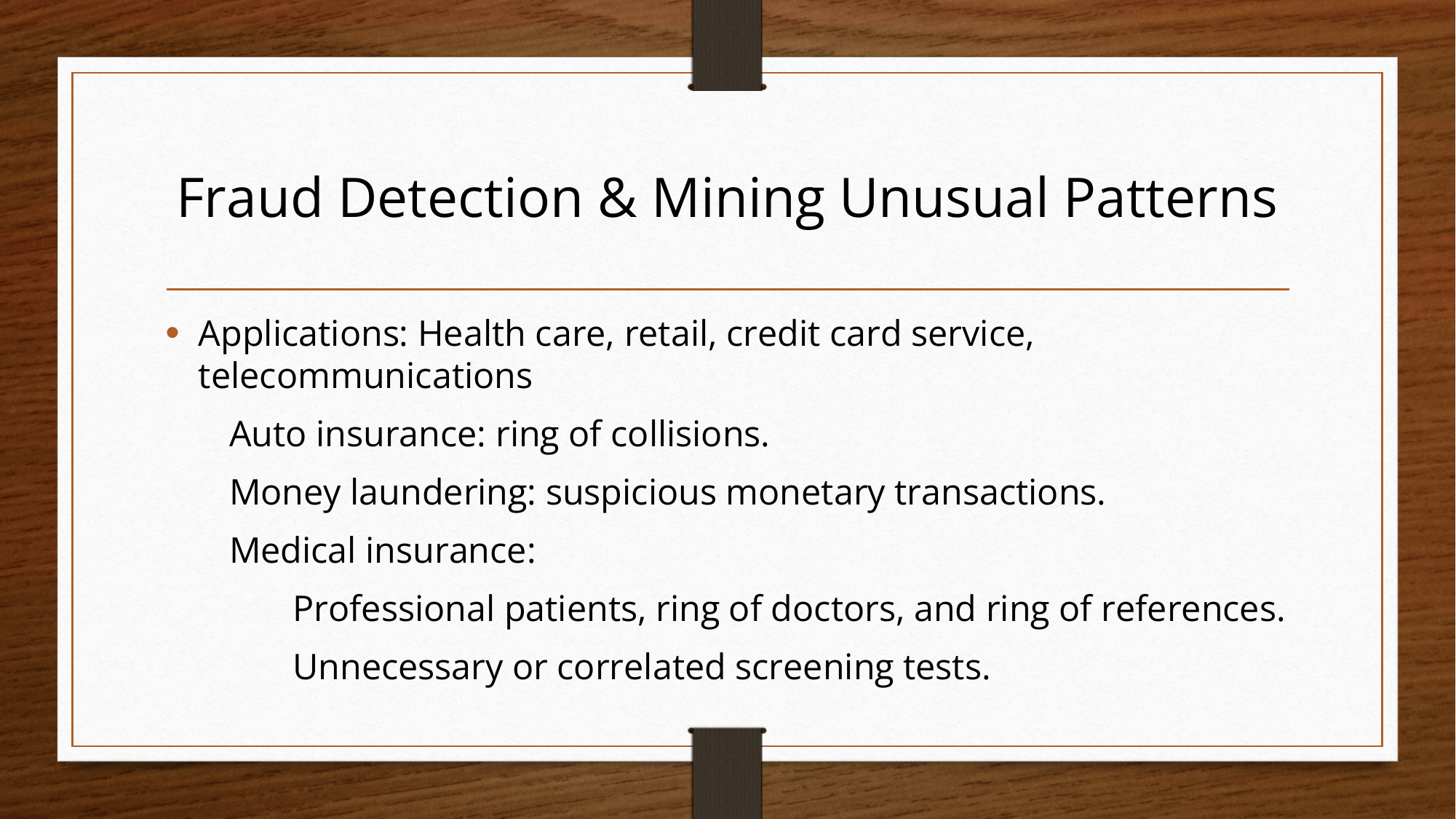

# Fraud Detection & Mining Unusual Patterns
Applications: Health care, retail, credit card service, telecommunications
       Auto insurance: ring of collisions.
       Money laundering: suspicious monetary transactions.
       Medical insurance:
              Professional patients, ring of doctors, and ring of references.
              Unnecessary or correlated screening tests.